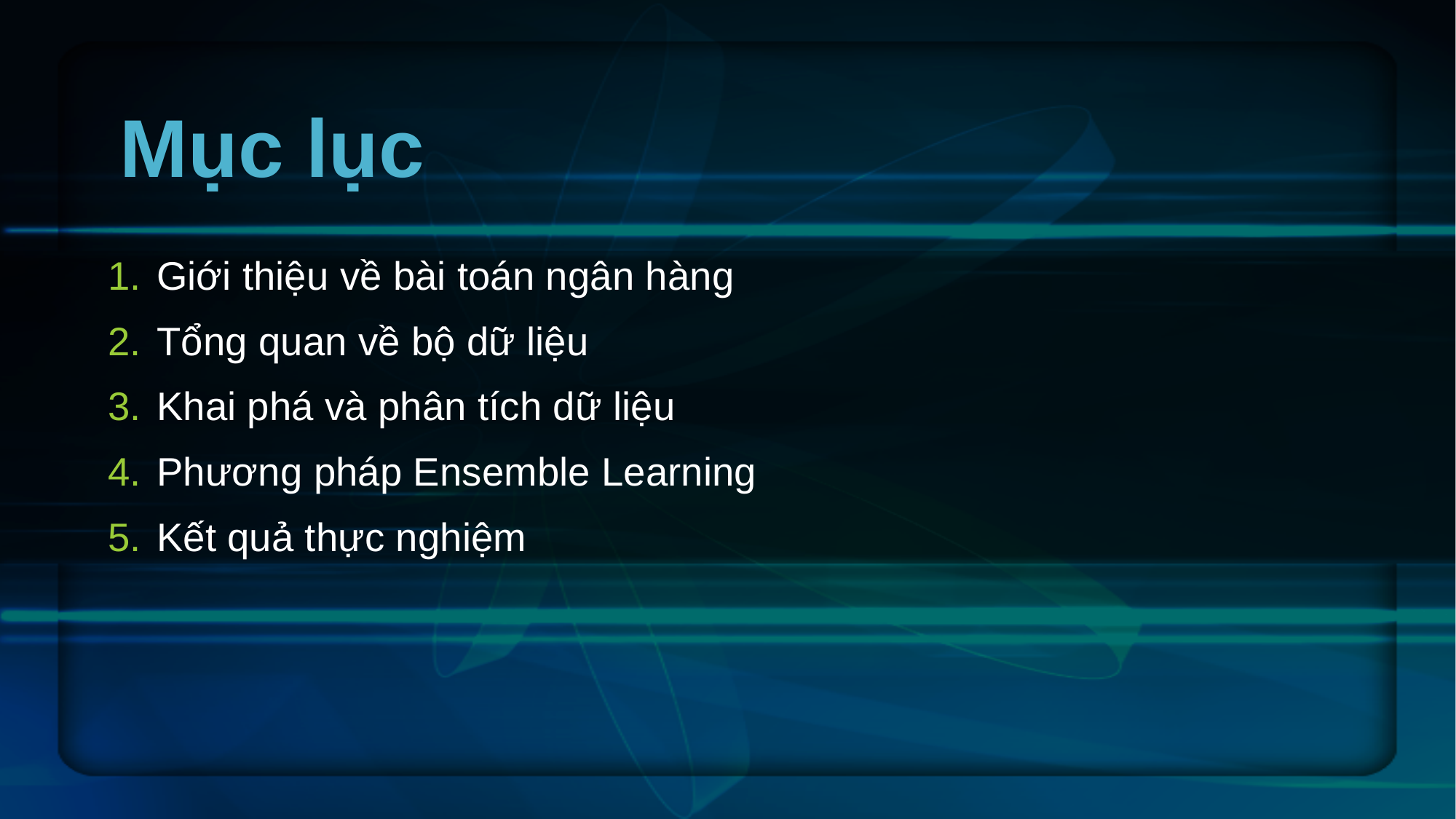

# Mục lục
Giới thiệu về bài toán ngân hàng
Tổng quan về bộ dữ liệu
Khai phá và phân tích dữ liệu
Phương pháp Ensemble Learning
Kết quả thực nghiệm